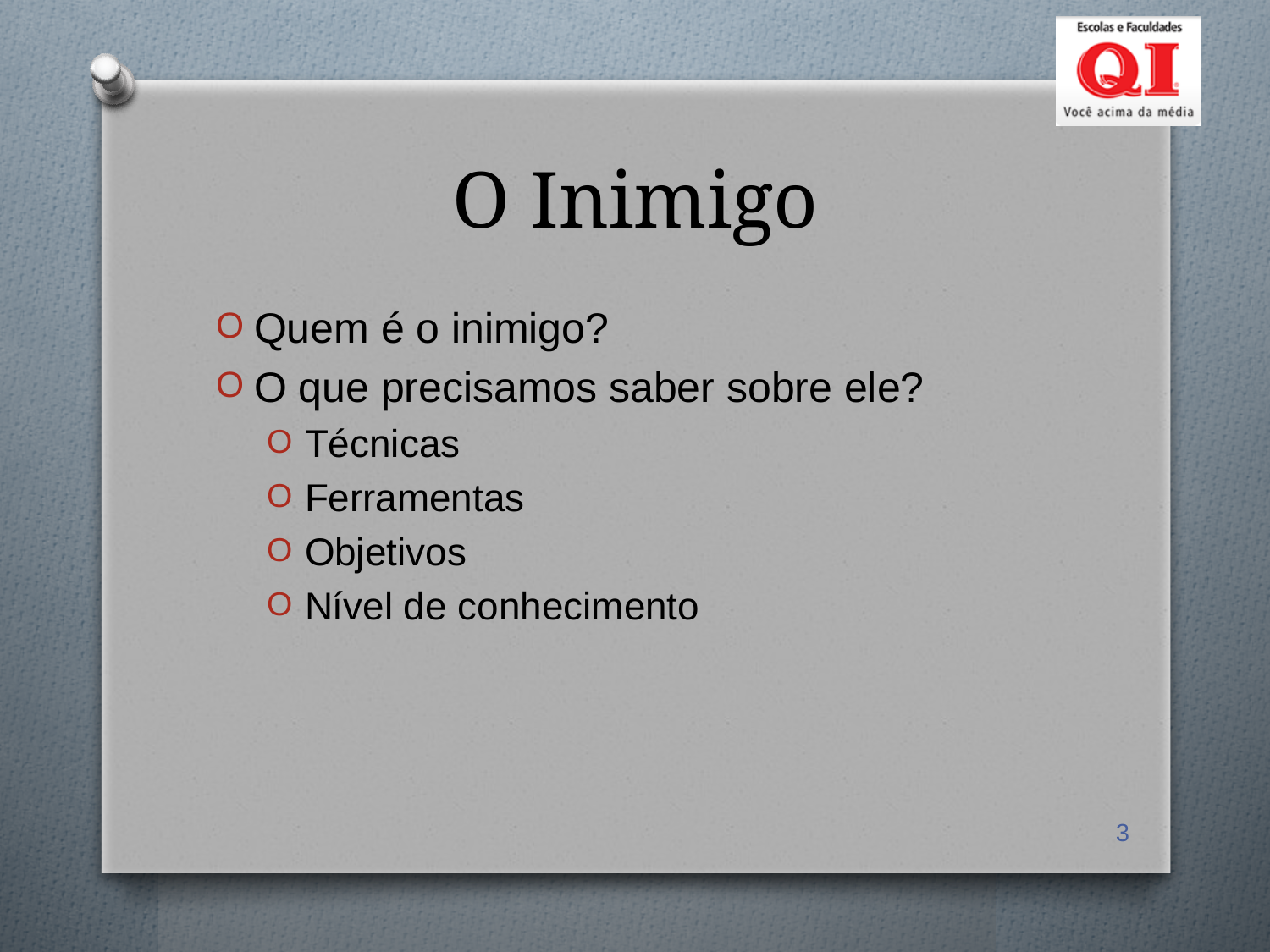

# O Inimigo
Quem é o inimigo?
O que precisamos saber sobre ele?
Técnicas
Ferramentas
Objetivos
Nível de conhecimento
3